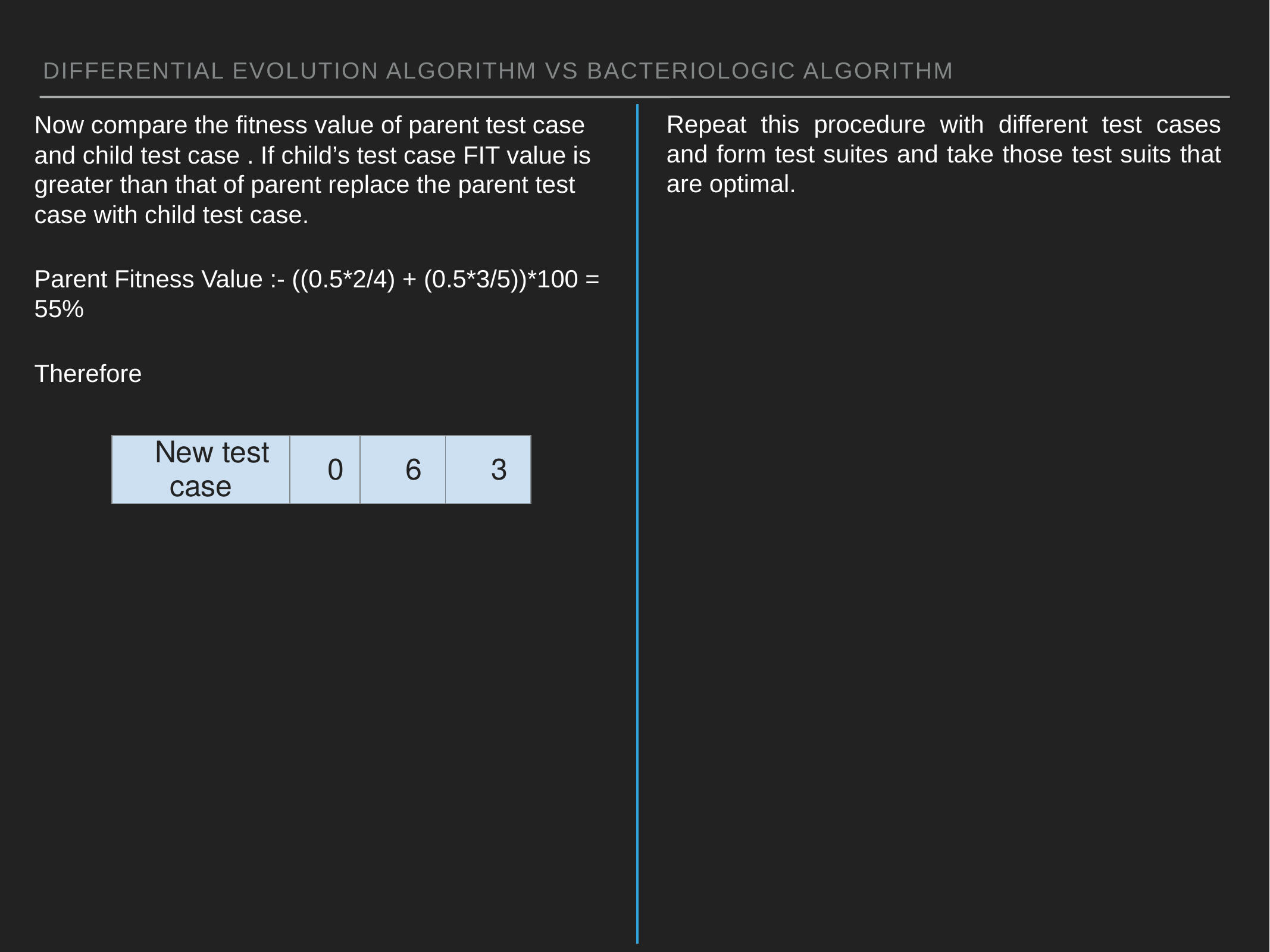

Differential evolution algorithm vs bacteriologic algorithm
Repeat this procedure with different test cases and form test suites and take those test suits that are optimal.
Now compare the fitness value of parent test case and child test case . If child’s test case FIT value is greater than that of parent replace the parent test case with child test case.
Parent Fitness Value :- ((0.5*2/4) + (0.5*3/5))*100 = 55%
Therefore

| New test case | 0 | 6 | 3 |
| --- | --- | --- | --- |